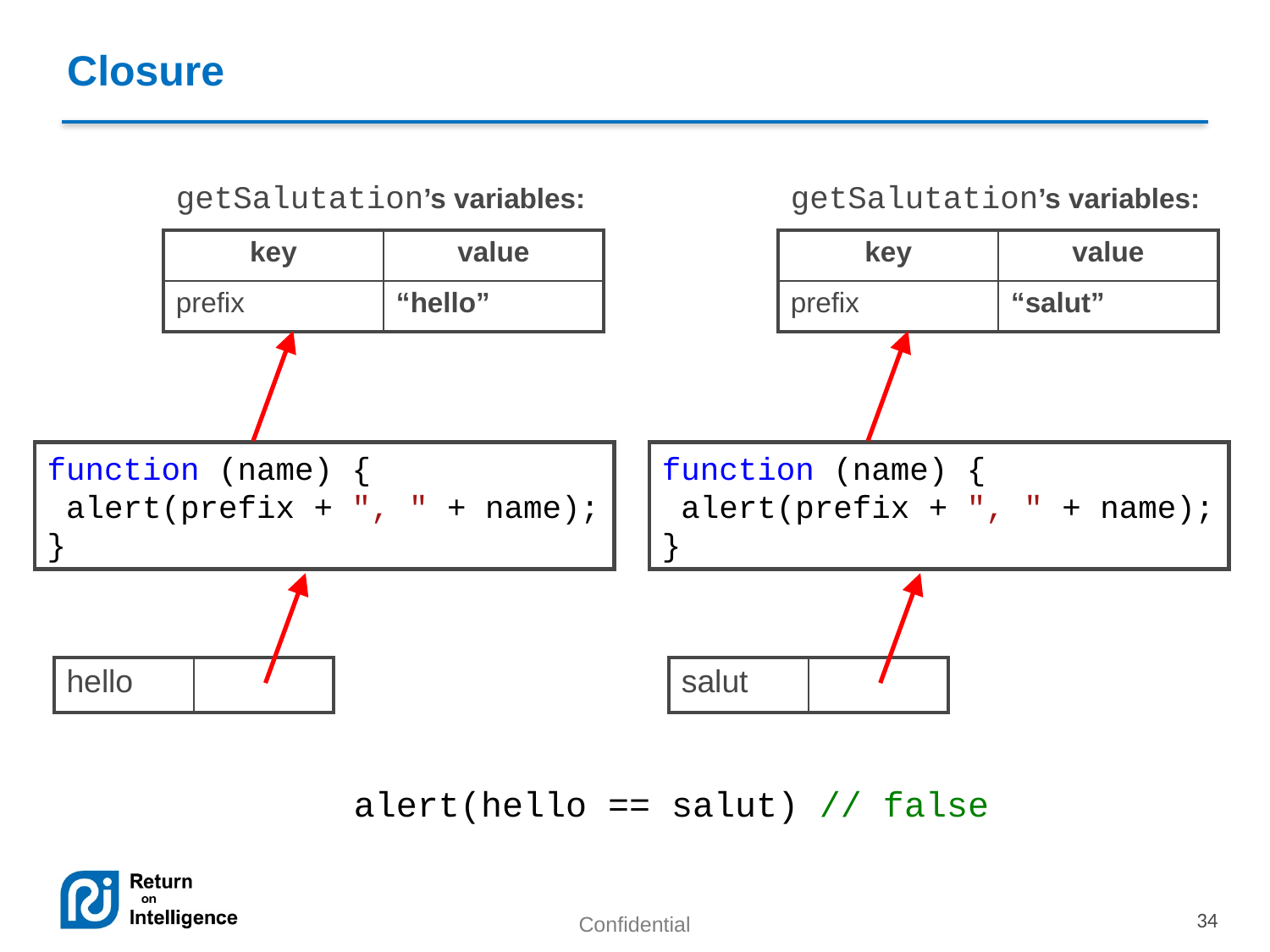

Closure
| getSalutation’s variables: |  |
| --- | --- |
| key | value |
| prefix | “hello” |
| getSalutation’s variables: |  |
| --- | --- |
| key | value |
| prefix | “salut” |

function (name) {
 alert(prefix + ", " + name);
}
function (name) {
 alert(prefix + ", " + name);
}

| hello |  |
| --- | --- |
| salut |  |
| --- | --- |
alert(hello == salut) // false